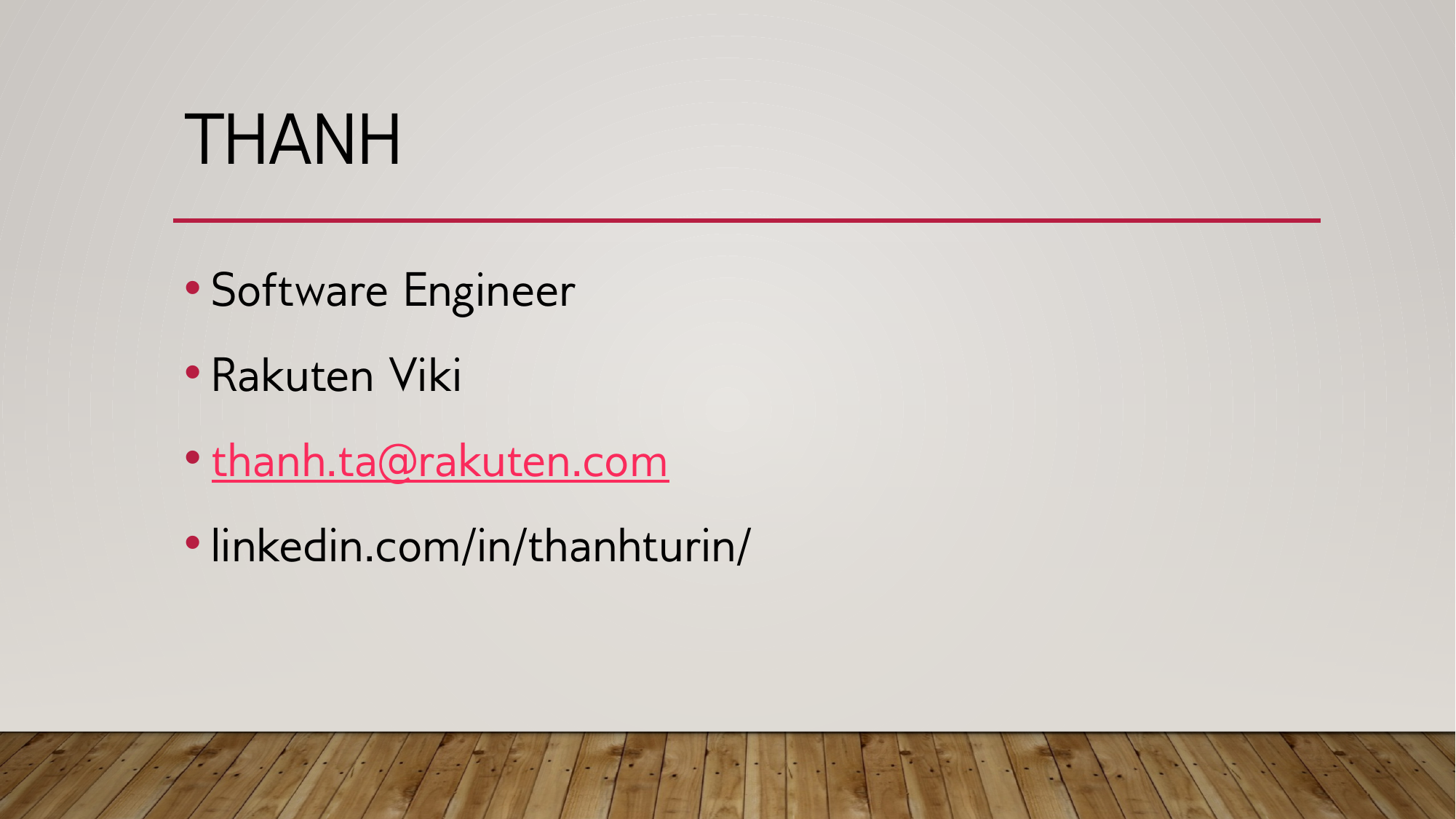

# Thanh
Software Engineer
Rakuten Viki
thanh.ta@rakuten.com
linkedin.com/in/thanhturin/